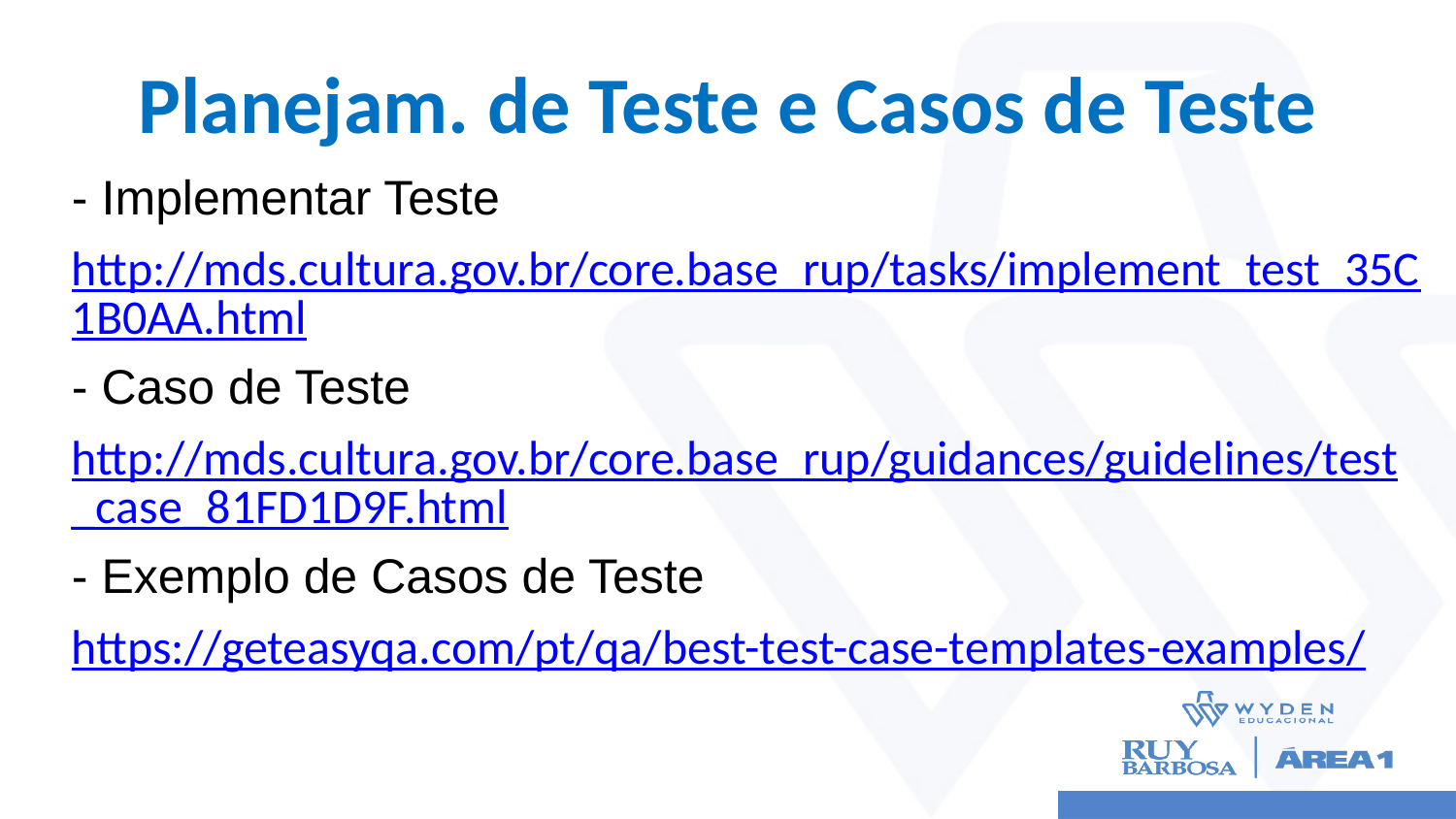

# Planejam. de Teste e Casos de Teste

- Implementar Teste
http://mds.cultura.gov.br/core.base_rup/tasks/implement_test_35C1B0AA.html
- Caso de Teste
http://mds.cultura.gov.br/core.base_rup/guidances/guidelines/test_case_81FD1D9F.html
- Exemplo de Casos de Teste
https://geteasyqa.com/pt/qa/best-test-case-templates-examples/